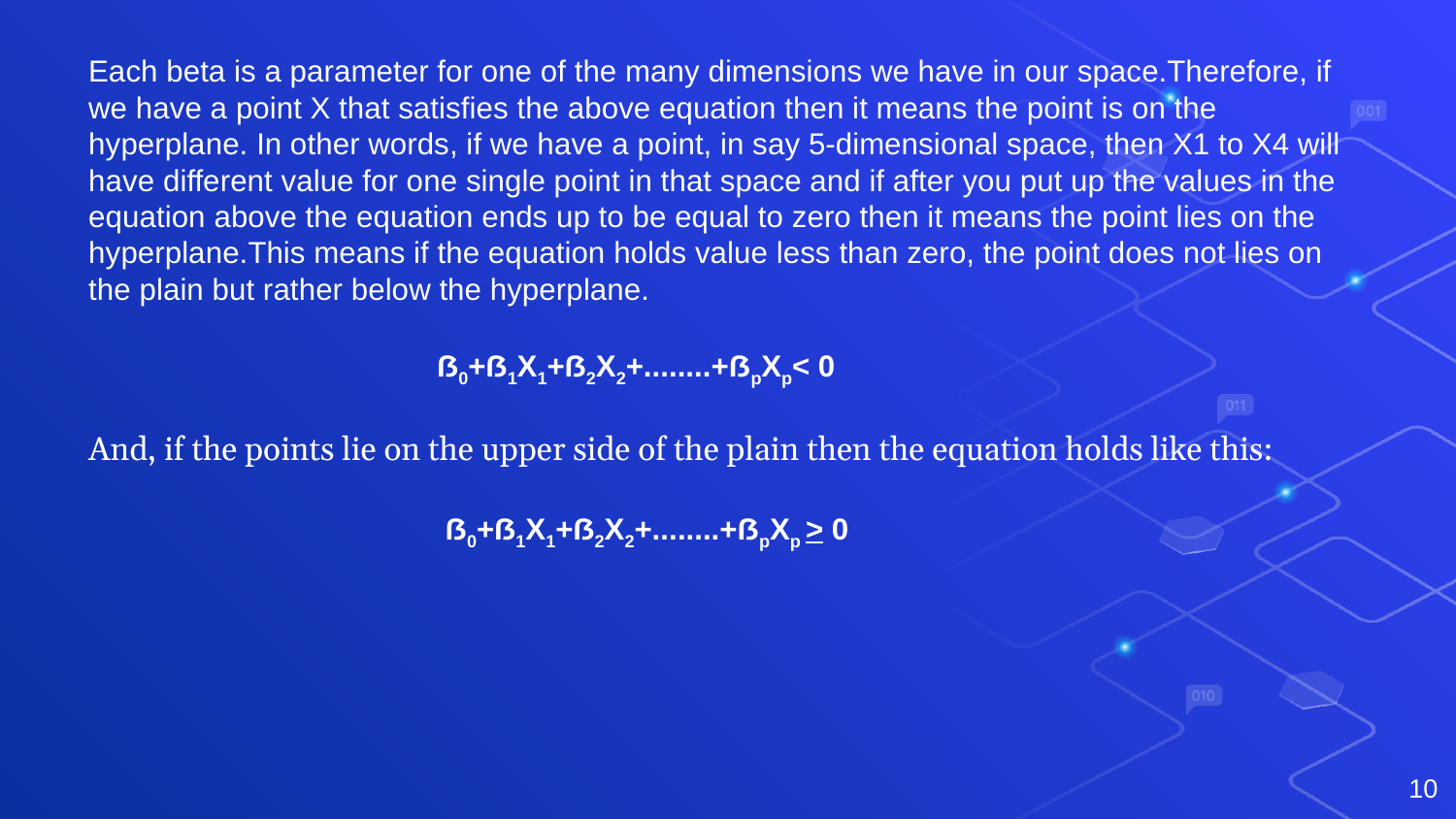

Each beta is a parameter for one of the many dimensions we have in our space.Therefore, if we have a point X that satisfies the above equation then it means the point is on the hyperplane. In other words, if we have a point, in say 5-dimensional space, then X1 to X4 will have different value for one single point in that space and if after you put up the values in the equation above the equation ends up to be equal to zero then it means the point lies on the hyperplane.This means if the equation holds value less than zero, the point does not lies on the plain but rather below the hyperplane.

                                         ẞ0+ẞ1X1+ẞ2X2+........+ẞpXp< 0

And, if the points lie on the upper side of the plain then the equation holds like this:

                                          ẞ0+ẞ1X1+ẞ2X2+........+ẞpXp > 0

10